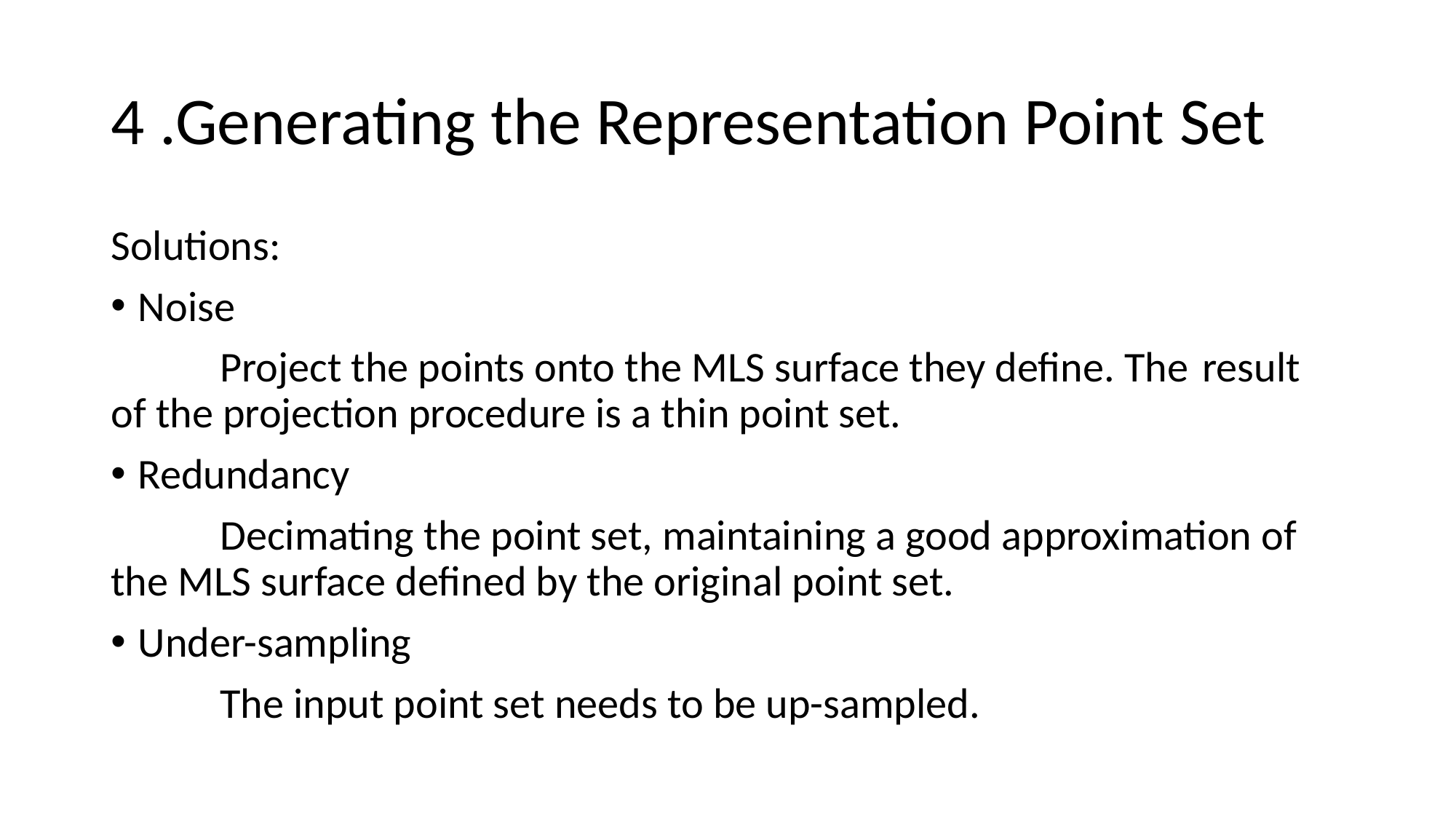

# 4 .Generating the Representation Point Set
Solutions:
Noise
	Project the points onto the MLS surface they define. The 	result 	of the projection procedure is a thin point set.
Redundancy
	Decimating the point set, maintaining a good approximation of 	the MLS surface defined by the original point set.
Under-sampling
	The input point set needs to be up-sampled.